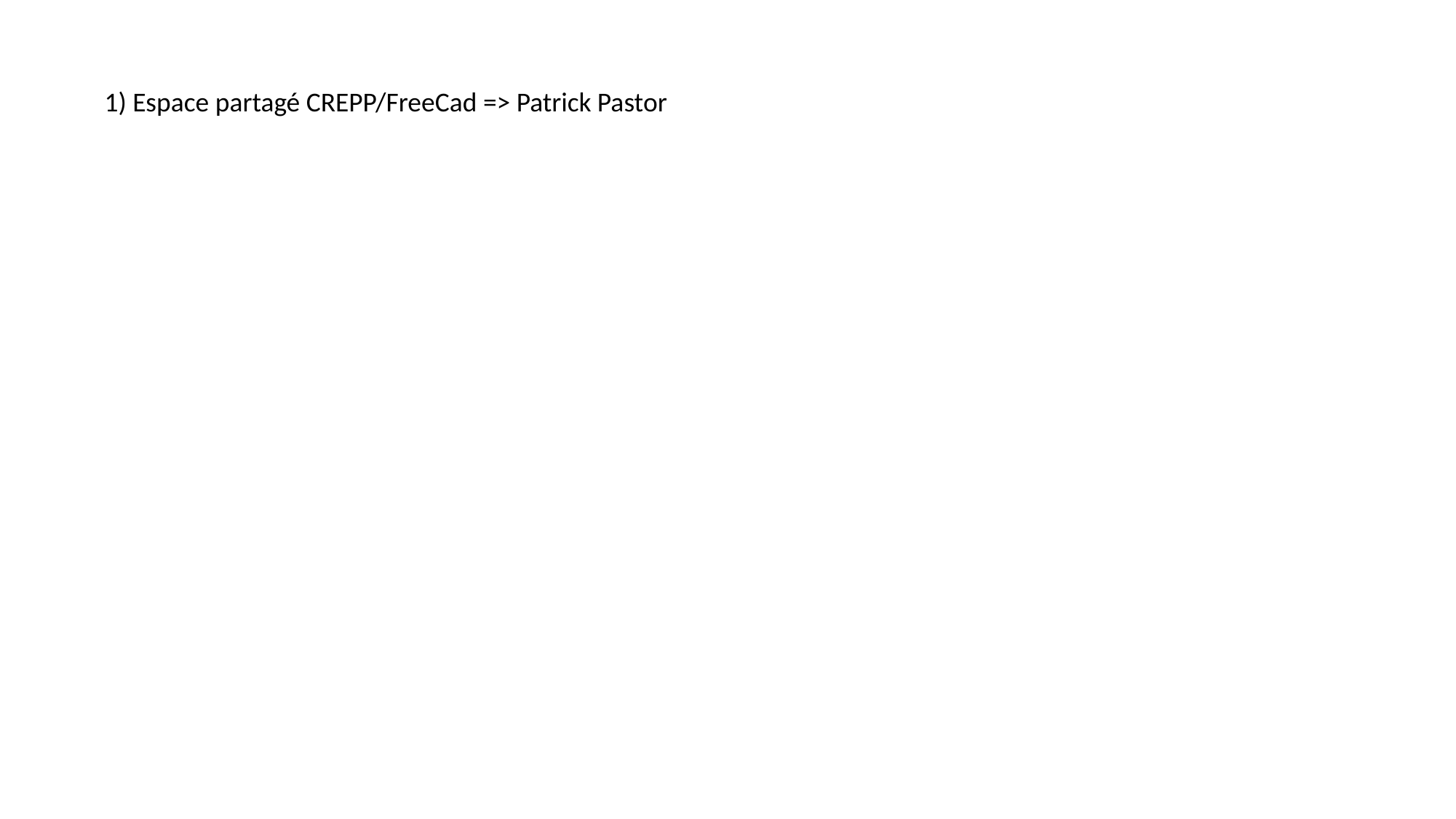

1) Espace partagé CREPP/FreeCad => Patrick Pastor